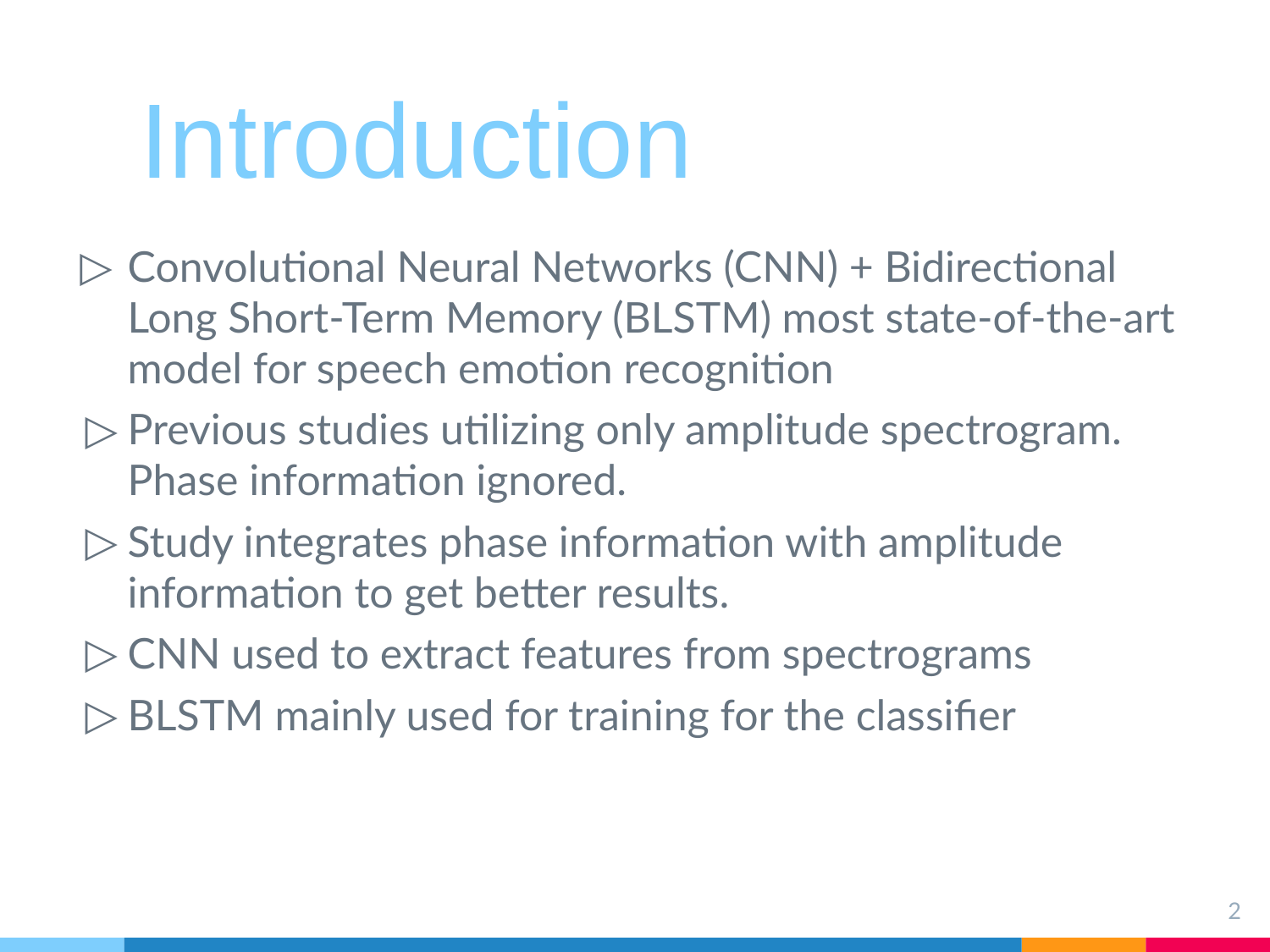

Introduction
Convolutional Neural Networks (CNN) + Bidirectional Long Short-Term Memory (BLSTM) most state-of-the-art model for speech emotion recognition
Previous studies utilizing only amplitude spectrogram. Phase information ignored.
Study integrates phase information with amplitude information to get better results.
CNN used to extract features from spectrograms
BLSTM mainly used for training for the classifier
2